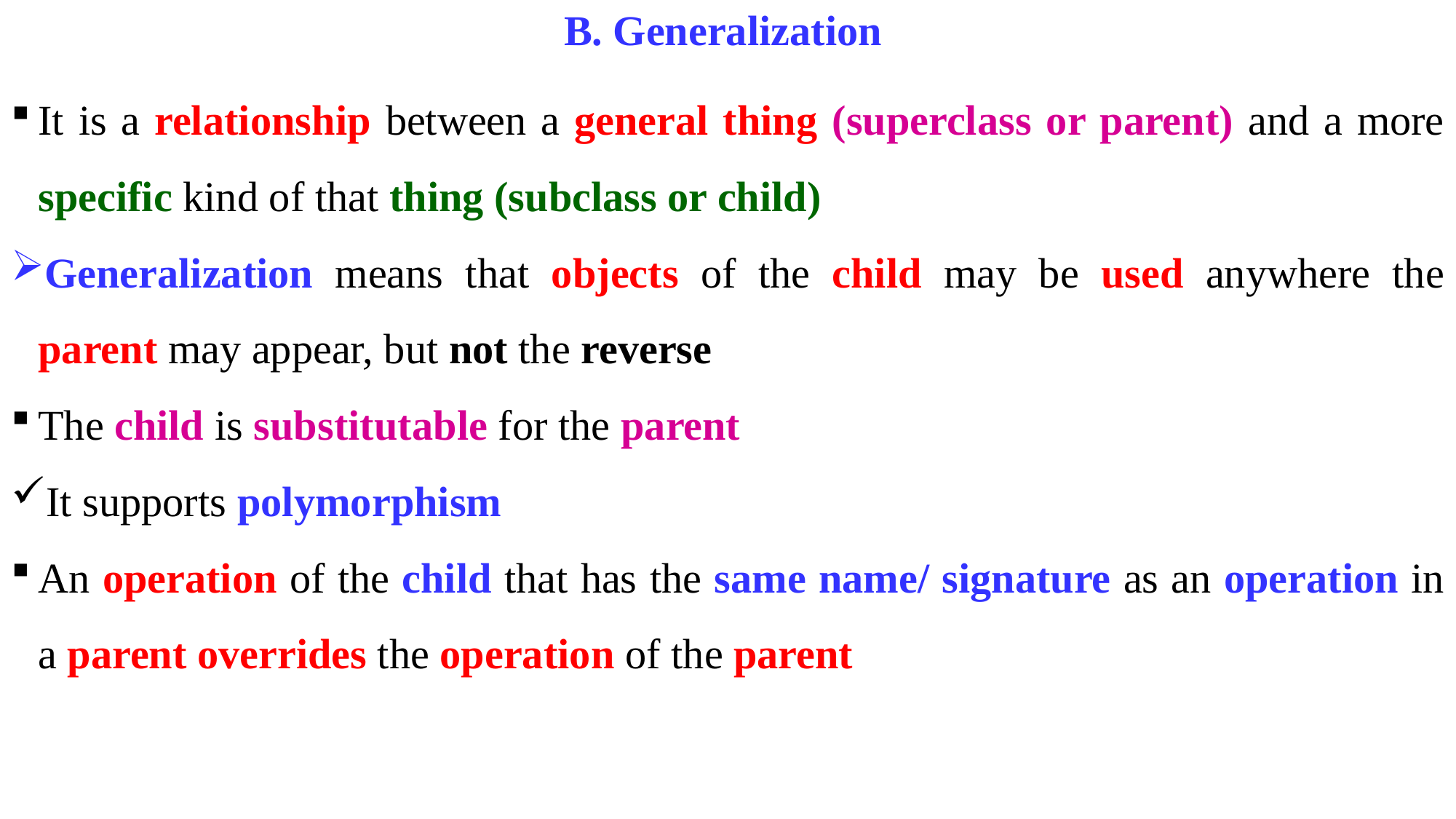

# B. Generalization
It is a relationship between a general thing (superclass or parent) and a more specific kind of that thing (subclass or child)
Generalization means that objects of the child may be used anywhere the parent may appear, but not the reverse
The child is substitutable for the parent
It supports polymorphism
An operation of the child that has the same name/ signature as an operation in a parent overrides the operation of the parent

20